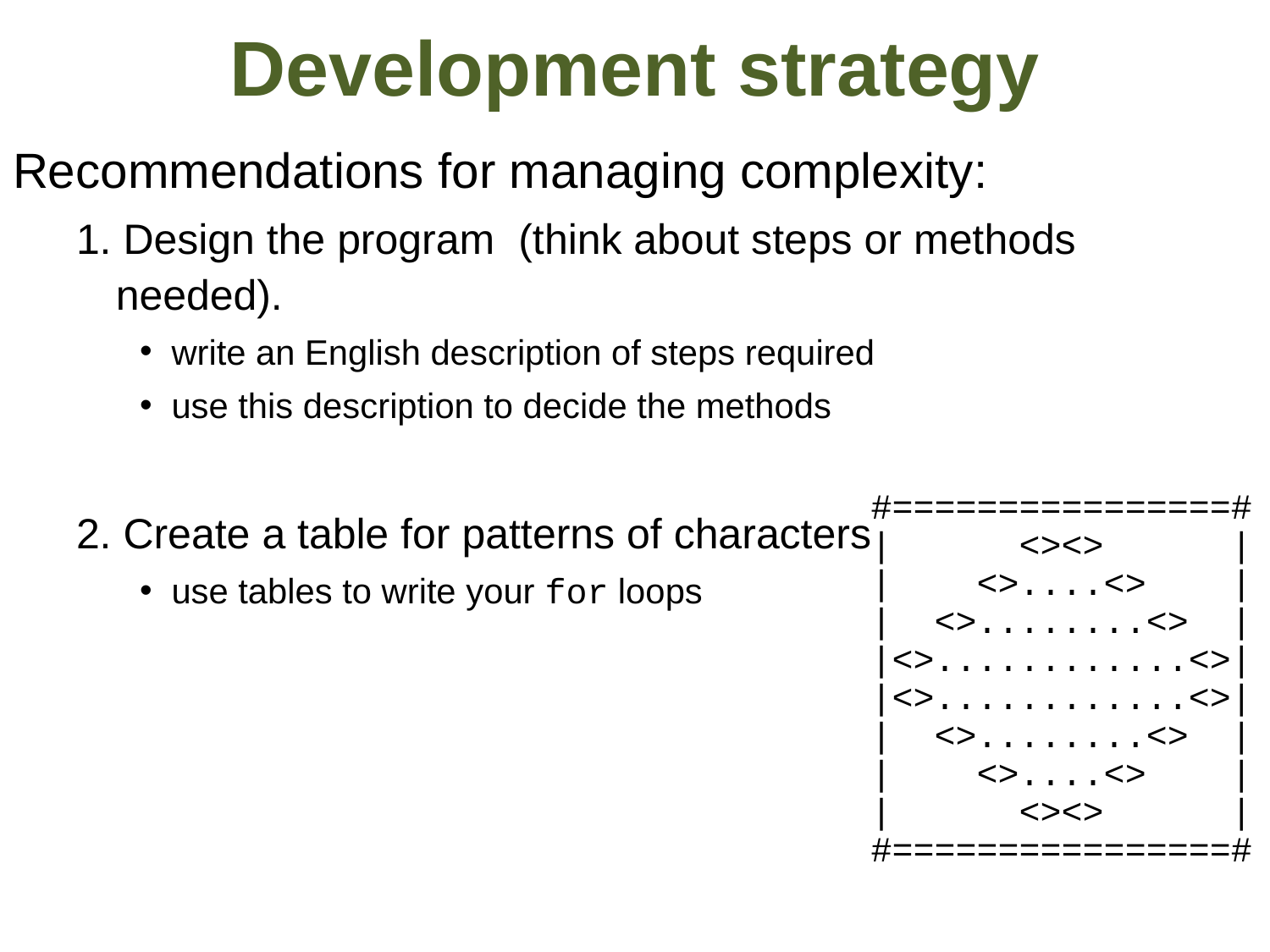

Development strategy
Recommendations for managing complexity:
1. Design the program  (think about steps or methods needed).
write an English description of steps required
use this description to decide the methods

2. Create a table for patterns of characters
use tables to write your for loops
#================#
|      <><>      |
|    <>....<>    |
|  <>........<>  |
|<>............<>|
|<>............<>|
|  <>........<>  |
|    <>....<>    |
|      <><>      |
#================#